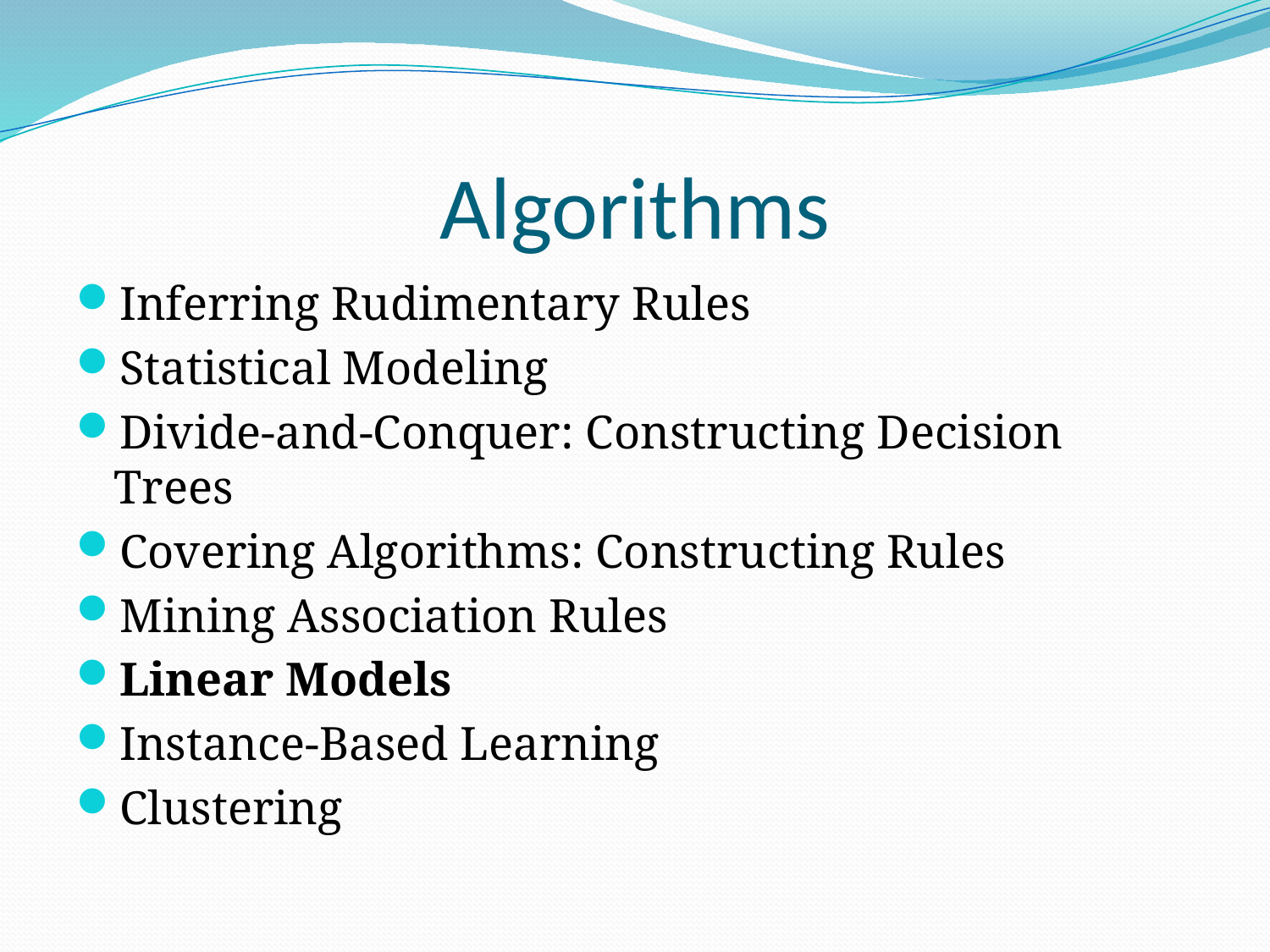

# Algorithms
Inferring Rudimentary Rules
Statistical Modeling
Divide-and-Conquer: Constructing Decision Trees
Covering Algorithms: Constructing Rules
Mining Association Rules
Linear Models
Instance-Based Learning
Clustering